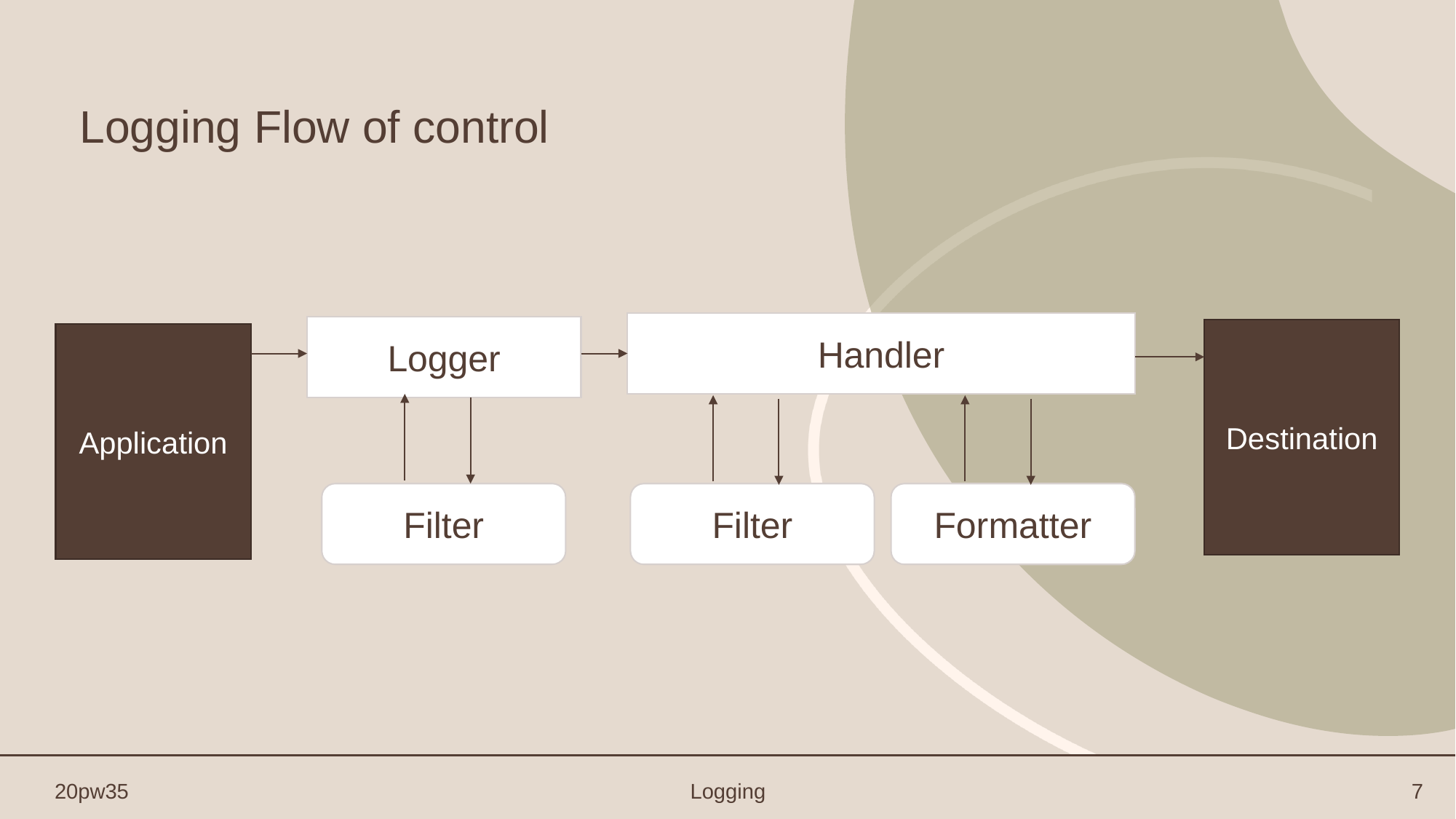

# Logging Flow of control
Handler
Logger
Destination
Application
Filter
Filter
Formatter
20pw35
Logging
7